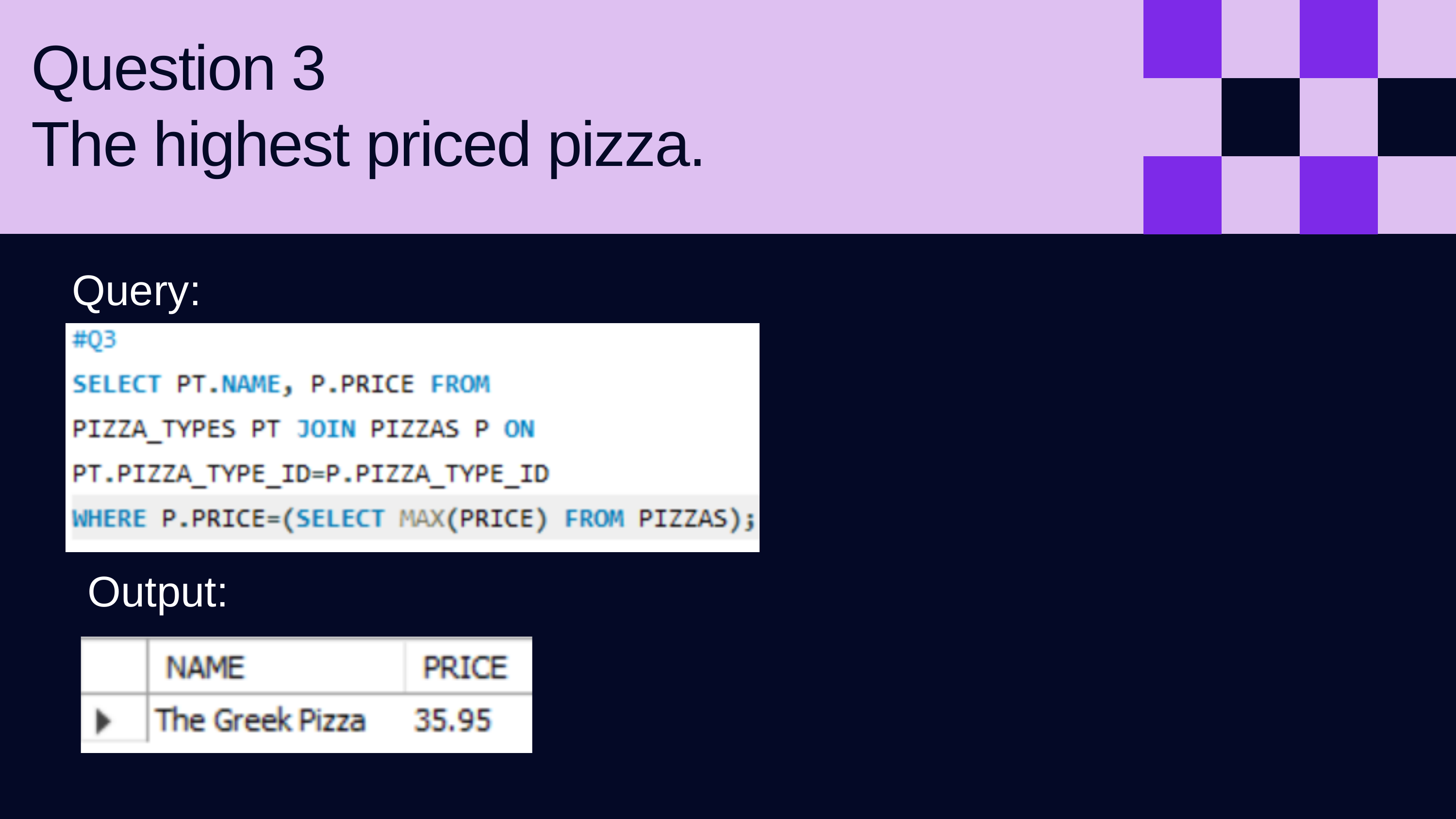

Question 3
The highest priced pizza.

Query:

Output: